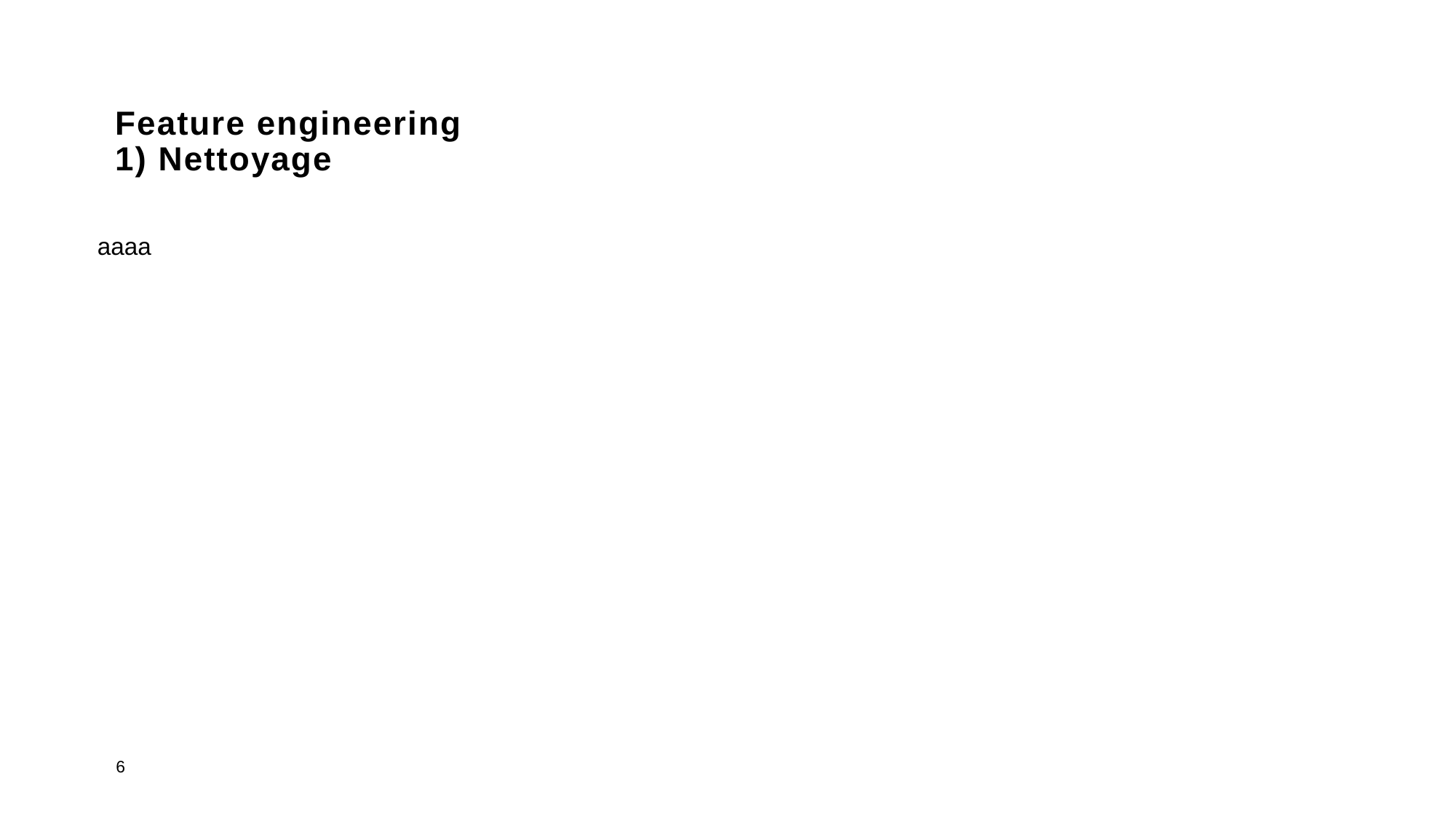

# Feature engineering 1) Nettoyage
aaaa
6